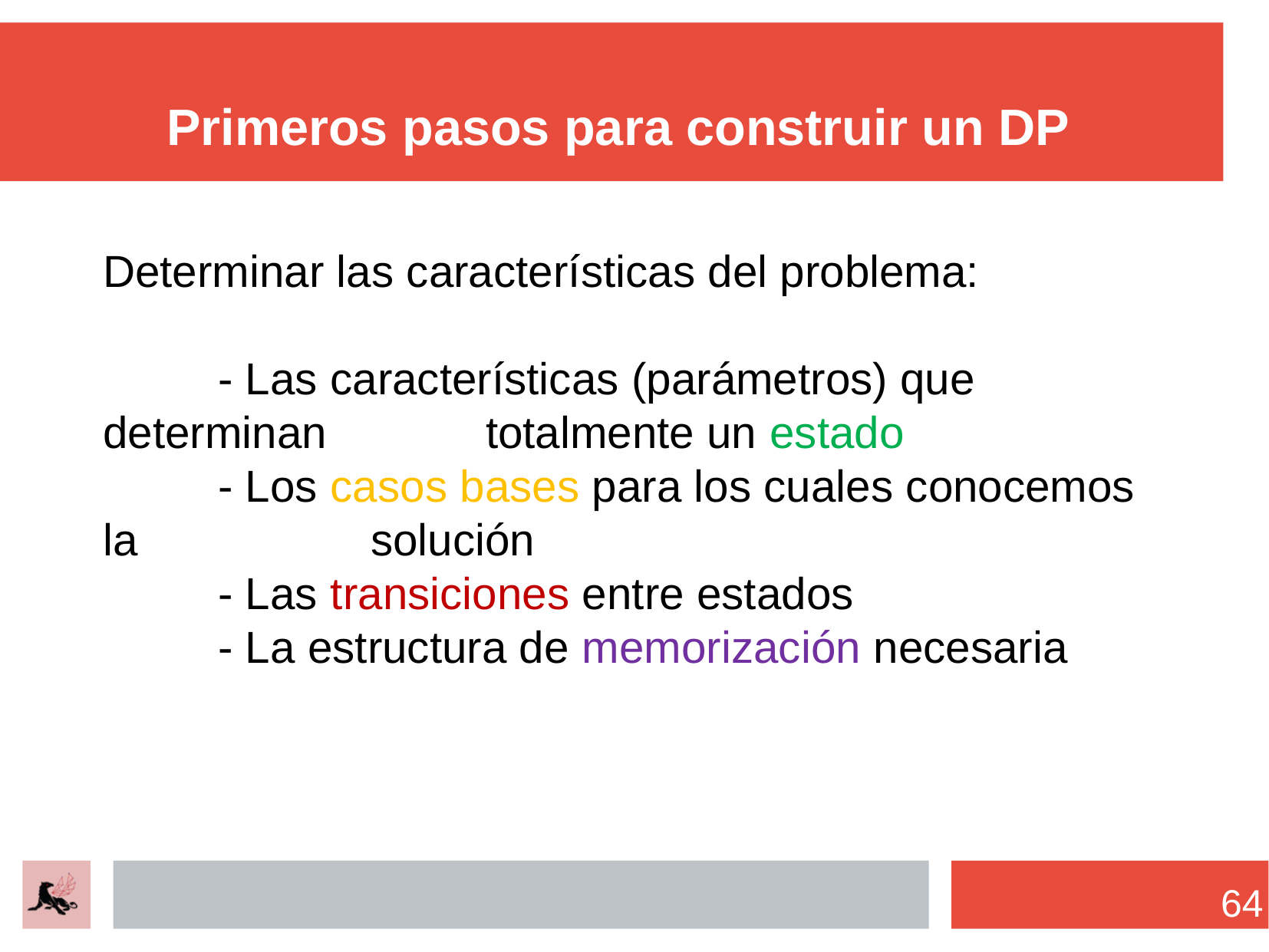

Primeros pasos para construir un DP
Determinar las características del problema:

	- Las características (parámetros) que determinan 	   totalmente un estado
	- Los casos bases para los cuales conocemos la 	  	   solución
	- Las transiciones entre estados
	- La estructura de memorización necesaria

64